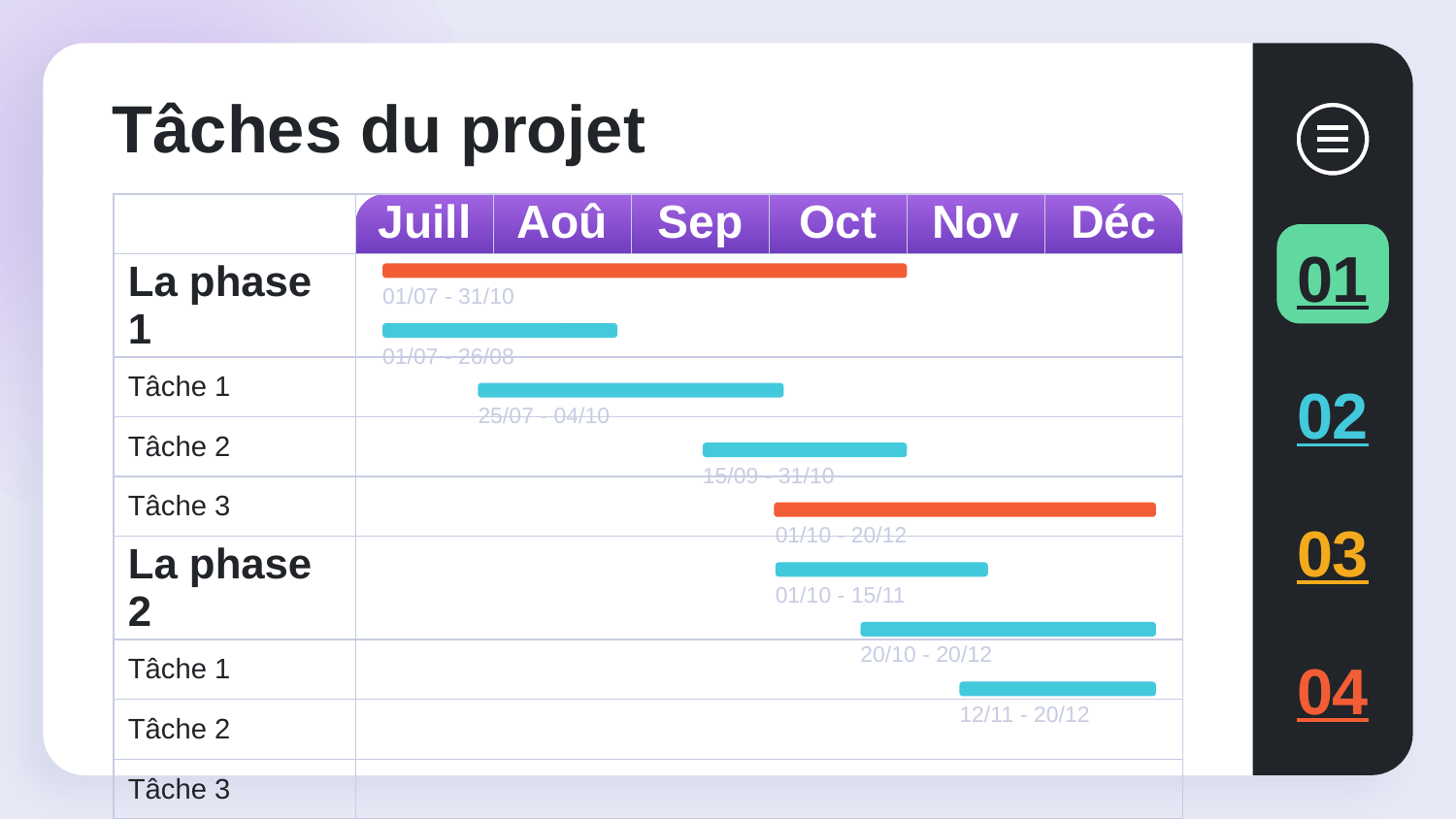

# Tâches du projet

|  | Juill | Aoû | Sep | Oct | Nov | Déc |
| --- | --- | --- | --- | --- | --- | --- |
| La phase 1 |  |  |  |  |  |  |
| Tâche 1 |  |  |  |  |  |  |
| Tâche 2 |  |  |  |  |  |  |
| Tâche 3 |  |  |  |  |  |  |
| La phase 2 |  |  |  |  |  |  |
| Tâche 1 |  |  |  |  |  |  |
| Tâche 2 |  |  |  |  |  |  |
| Tâche 3 |  |  |  |  |  |  |

01

01/07 - 31/10

01/07 - 26/08
02

25/07 - 04/10

15/09 - 31/10

03
01/10 - 20/12

01/10 - 15/11

20/10 - 20/12
04

12/11 - 20/12